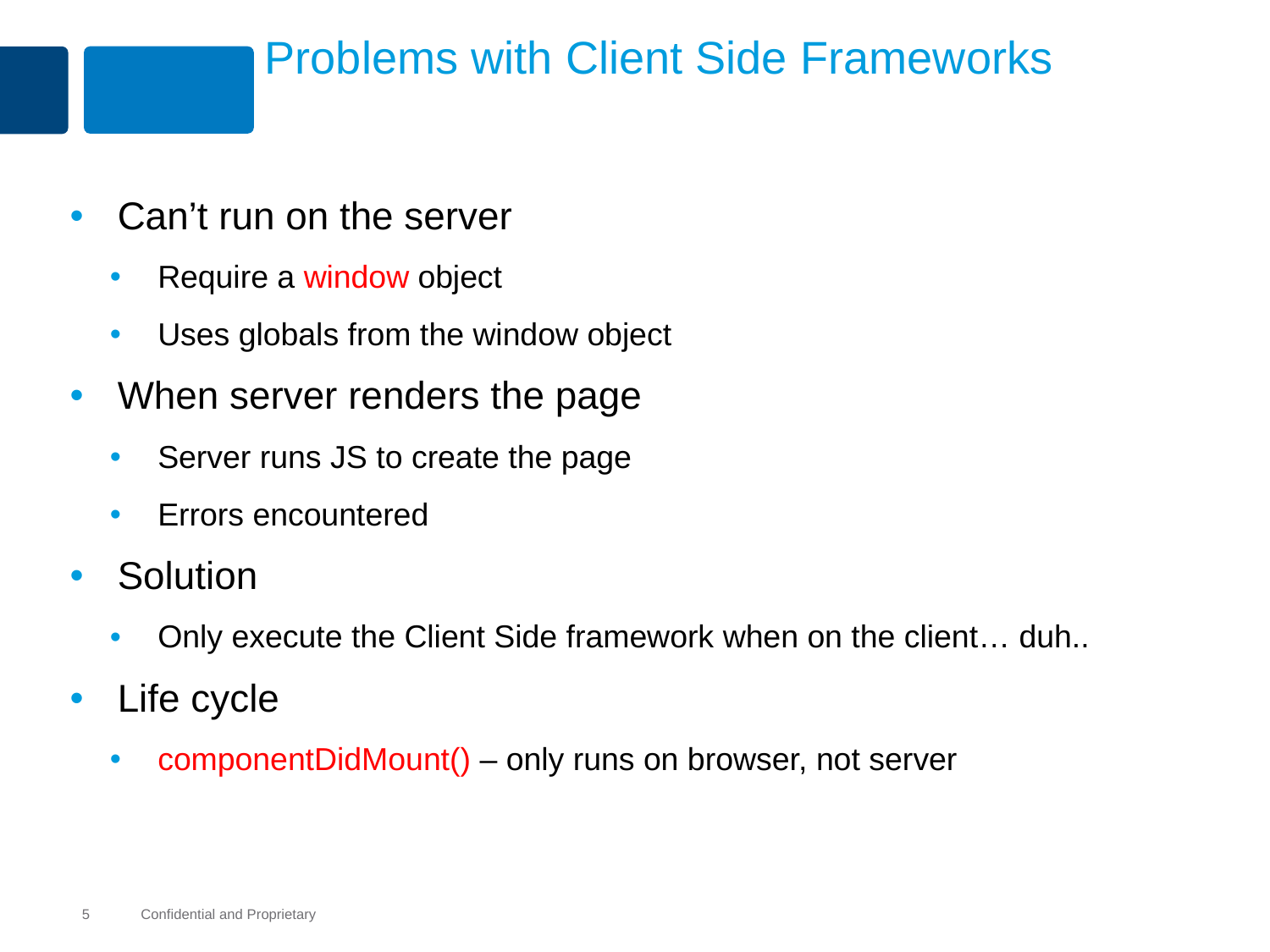

# Problems with Client Side Frameworks
Can’t run on the server
Require a window object
Uses globals from the window object
When server renders the page
Server runs JS to create the page
Errors encountered
Solution
Only execute the Client Side framework when on the client… duh..
Life cycle
componentDidMount() – only runs on browser, not server